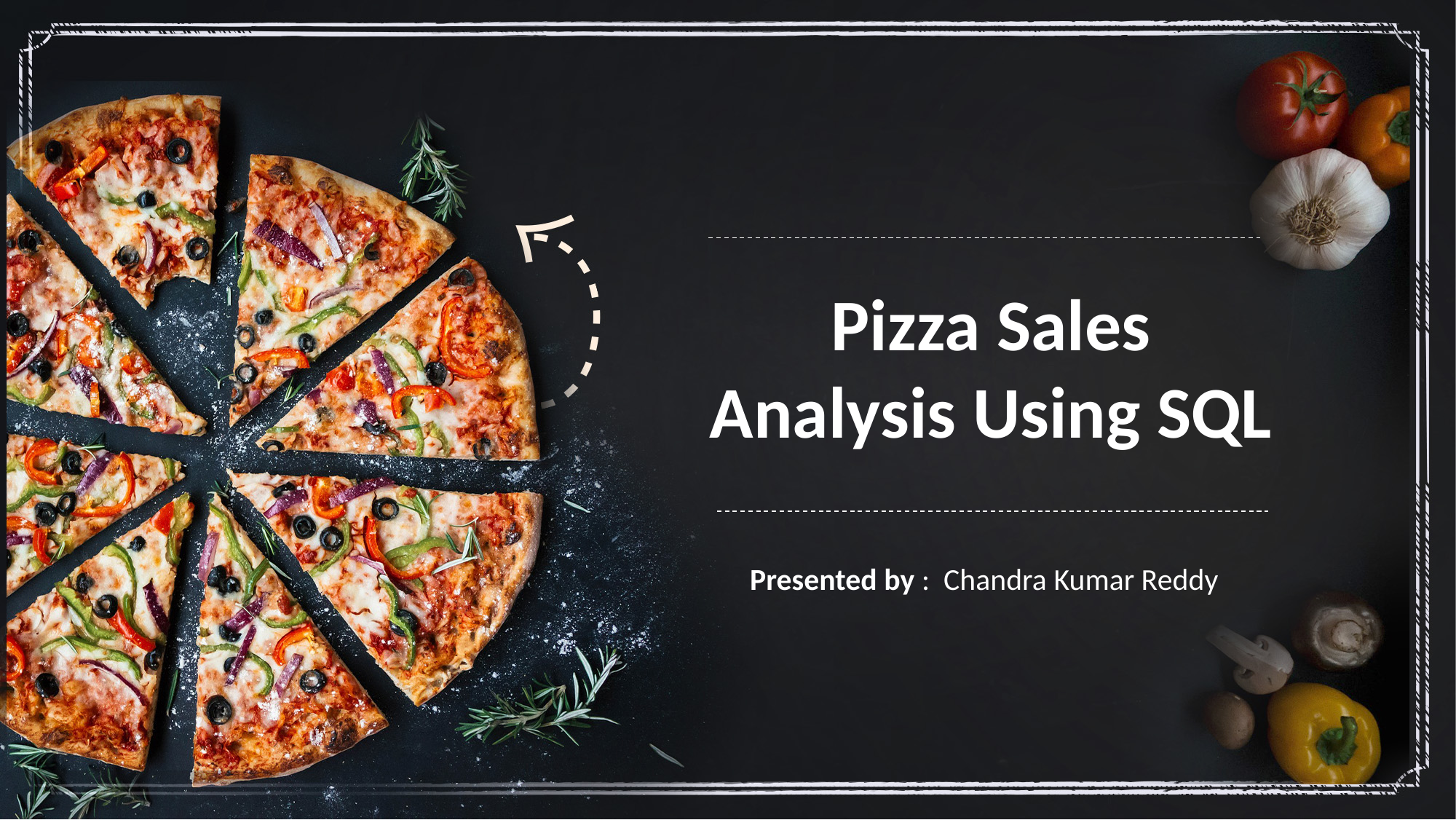

# Pizza Sales Analysis Using SQL
Presented by :  Chandra Kumar Reddy